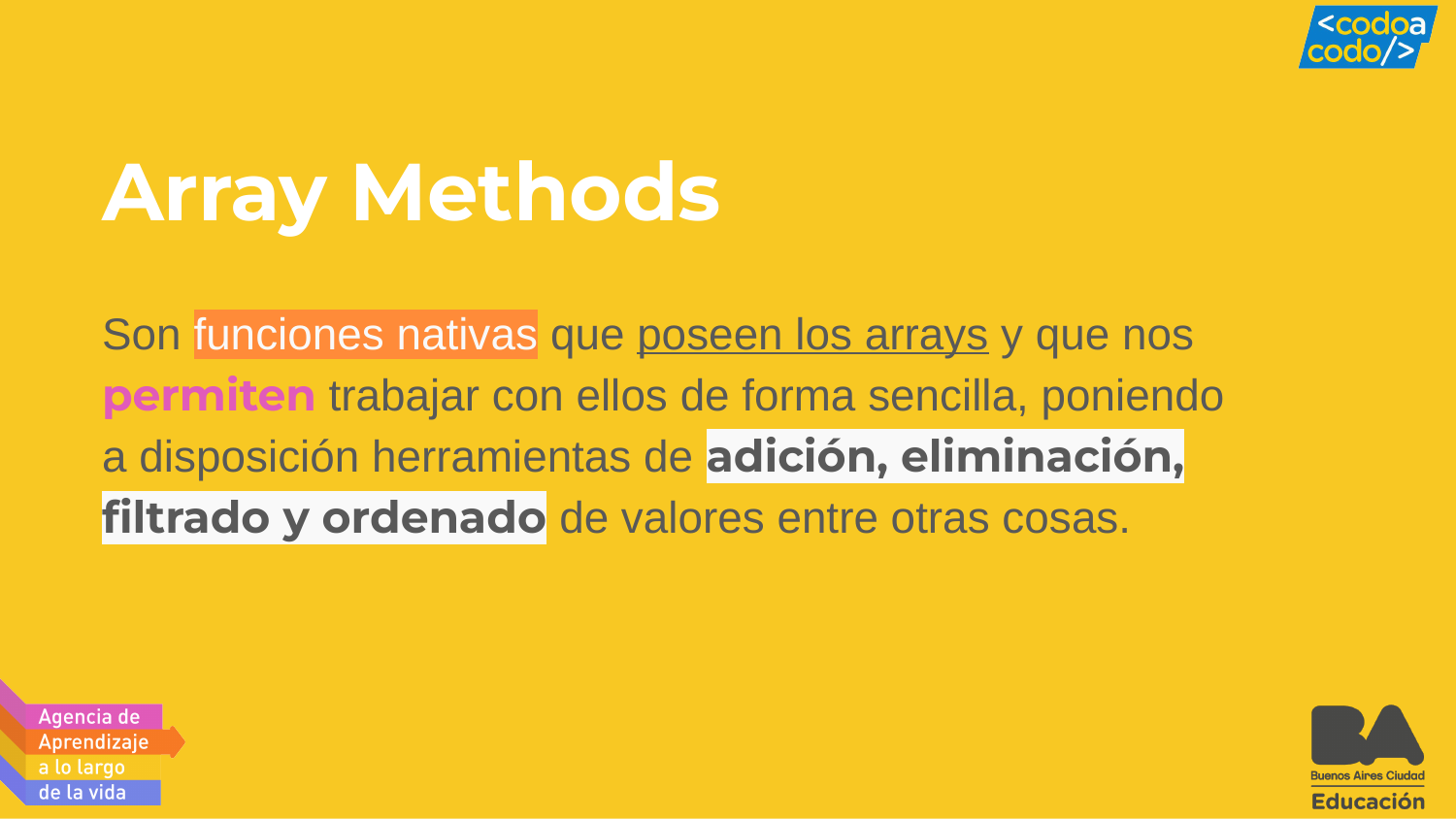

# Array Methods
Son funciones nativas que poseen los arrays y que nos permiten trabajar con ellos de forma sencilla, poniendo a disposición herramientas de adición, eliminación, filtrado y ordenado de valores entre otras cosas.